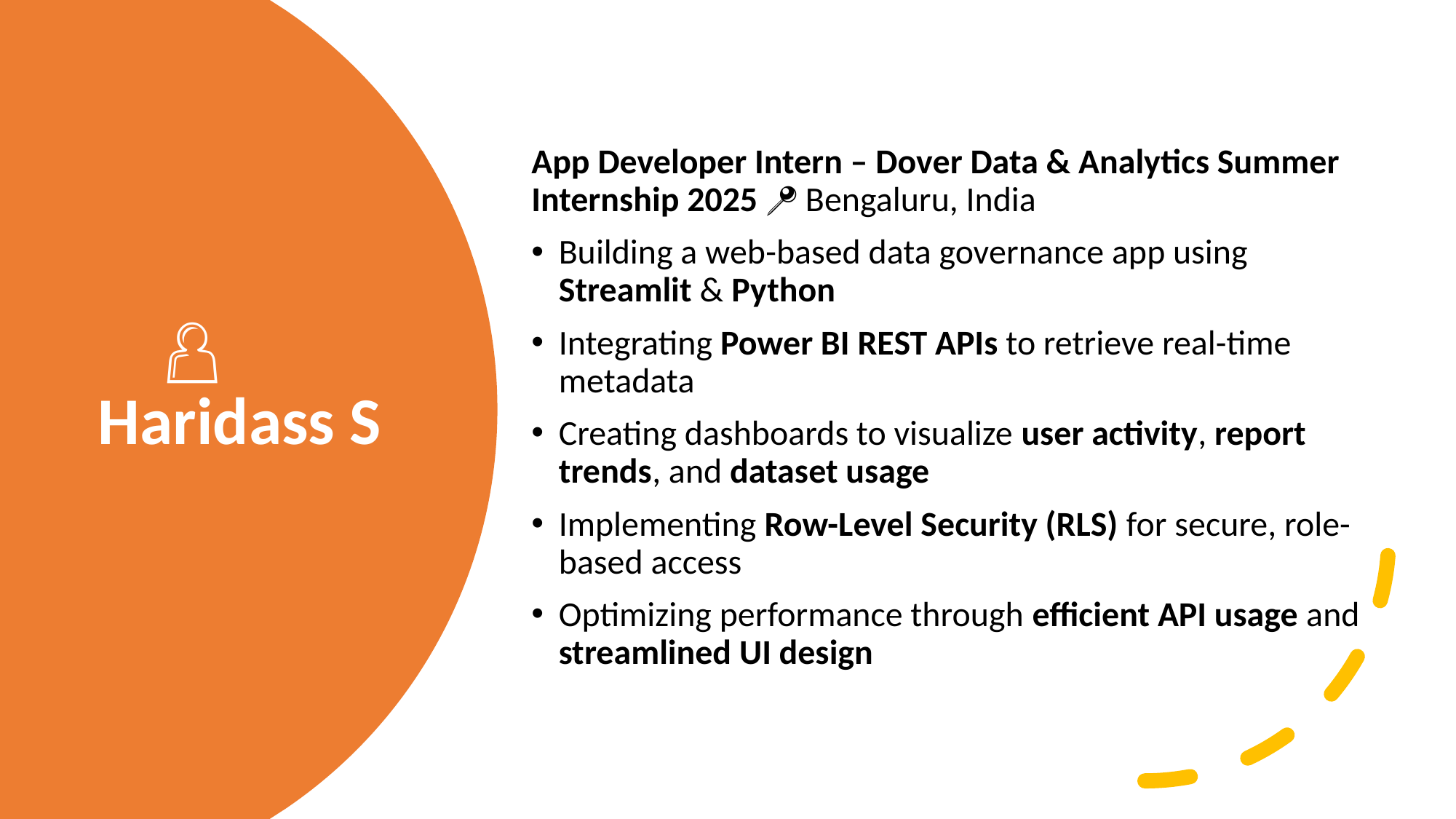

App Developer Intern – Dover Data & Analytics Summer Internship 2025 📍 Bengaluru, India
Building a web-based data governance app using Streamlit & Python
Integrating Power BI REST APIs to retrieve real-time metadata
Creating dashboards to visualize user activity, report trends, and dataset usage
Implementing Row-Level Security (RLS) for secure, role-based access
Optimizing performance through efficient API usage and streamlined UI design

# 👤 Haridass S